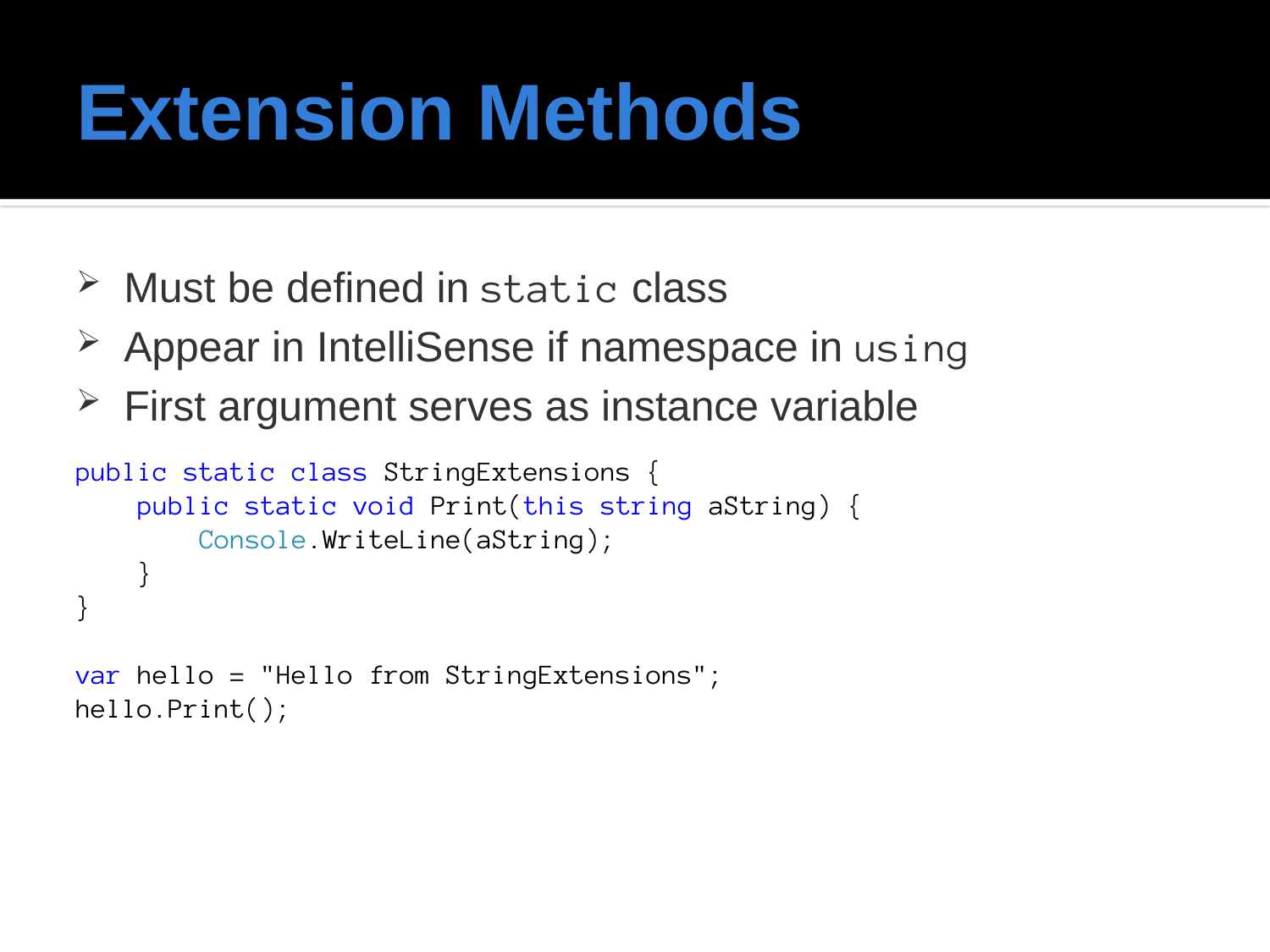

# Extension Methods
Must be defined in static class
Appear in IntelliSense if namespace in using
First argument serves as instance variable
public static class StringExtensions {
    public static void Print(this string aString) {
        Console.WriteLine(aString);
    }
}

var hello = "Hello from StringExtensions";
hello.Print();